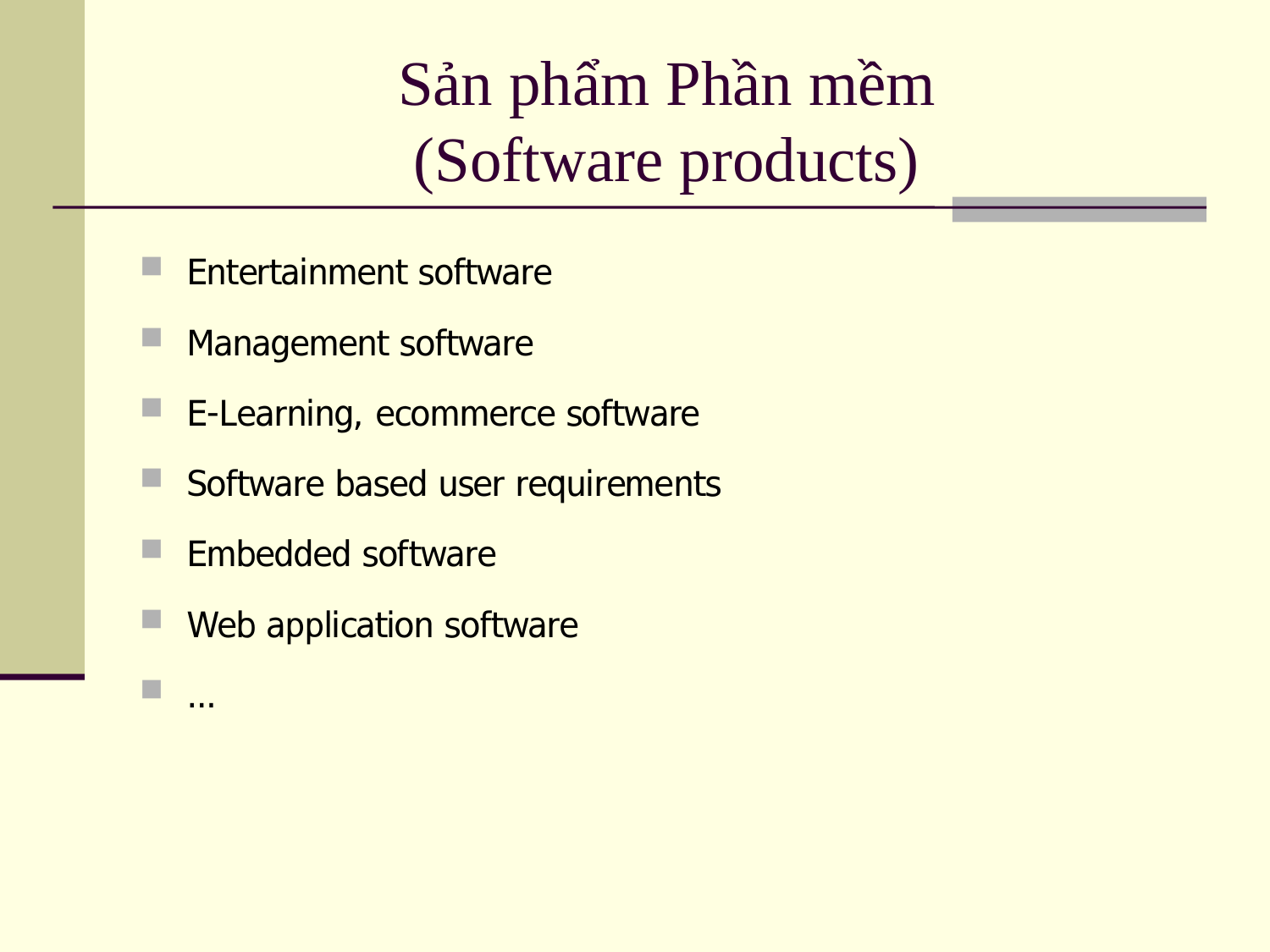

# Sản phẩm Phần mềm (Software products)
Entertainment software
Management software
E-Learning, ecommerce software
Software based user requirements
Embedded software
Web application software
…